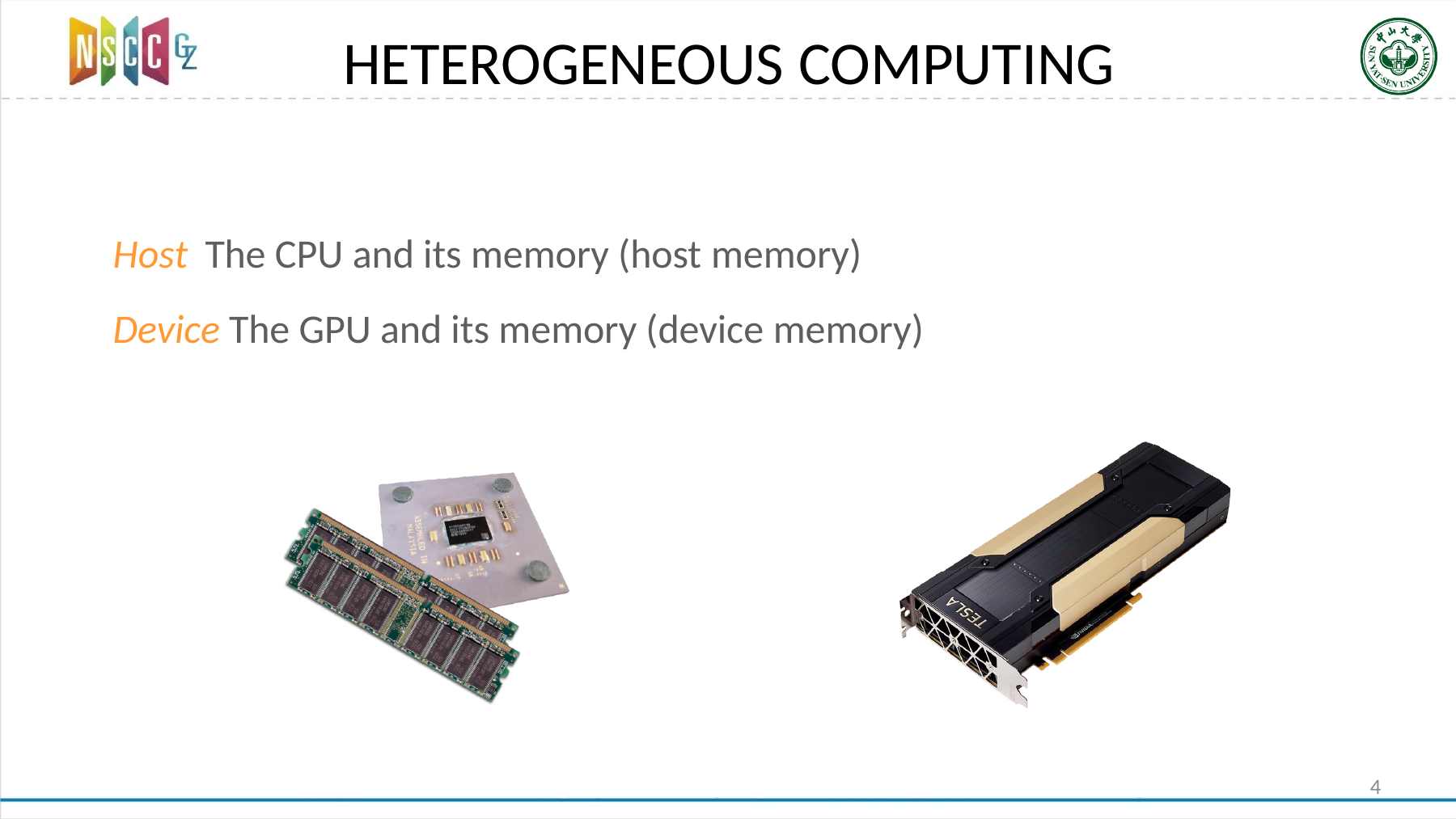

# HETEROGENEOUS COMPUTING
Host	The CPU and its memory (host memory)
Device The GPU and its memory (device memory)

4